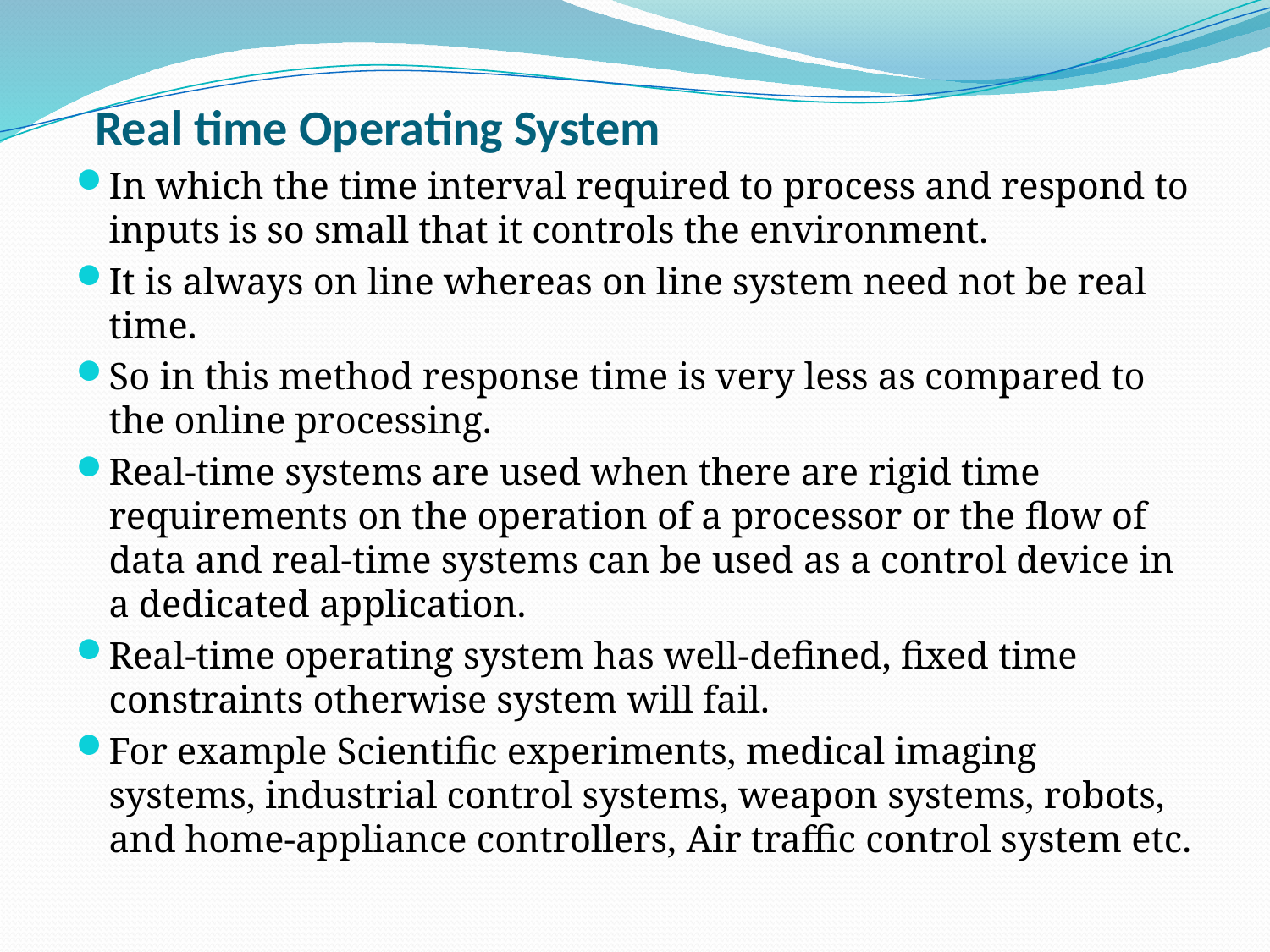

# Real time Operating System
In which the time interval required to process and respond to inputs is so small that it controls the environment.
It is always on line whereas on line system need not be real time.
So in this method response time is very less as compared to the online processing.
Real-time systems are used when there are rigid time requirements on the operation of a processor or the flow of data and real-time systems can be used as a control device in a dedicated application.
Real-time operating system has well-defined, fixed time constraints otherwise system will fail.
For example Scientific experiments, medical imaging systems, industrial control systems, weapon systems, robots, and home-appliance controllers, Air traffic control system etc.